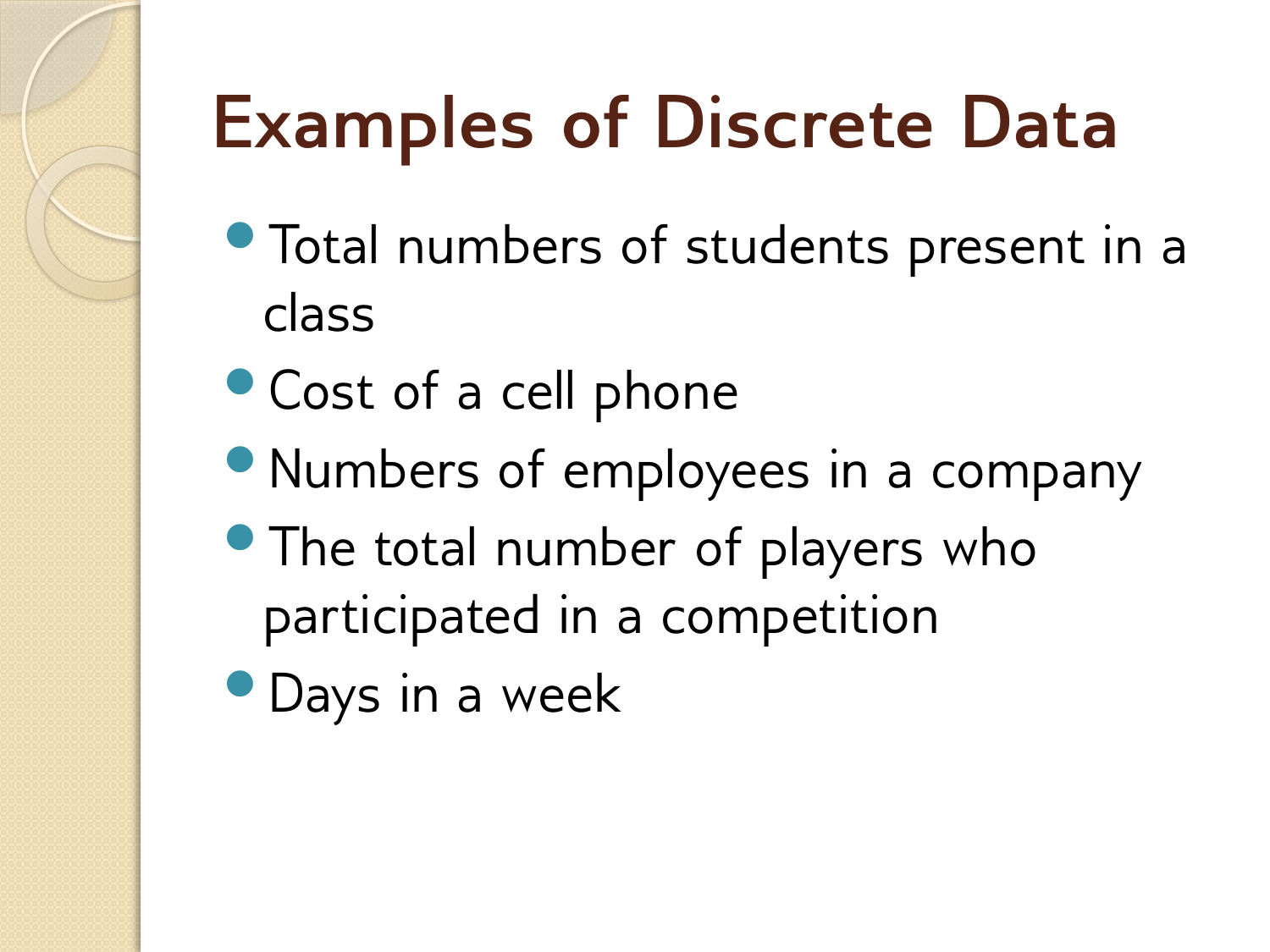

# Examples of Discrete Data
Total numbers of students present in a class
Cost of a cell phone
Numbers of employees in a company
The total number of players who participated in a competition
Days in a week